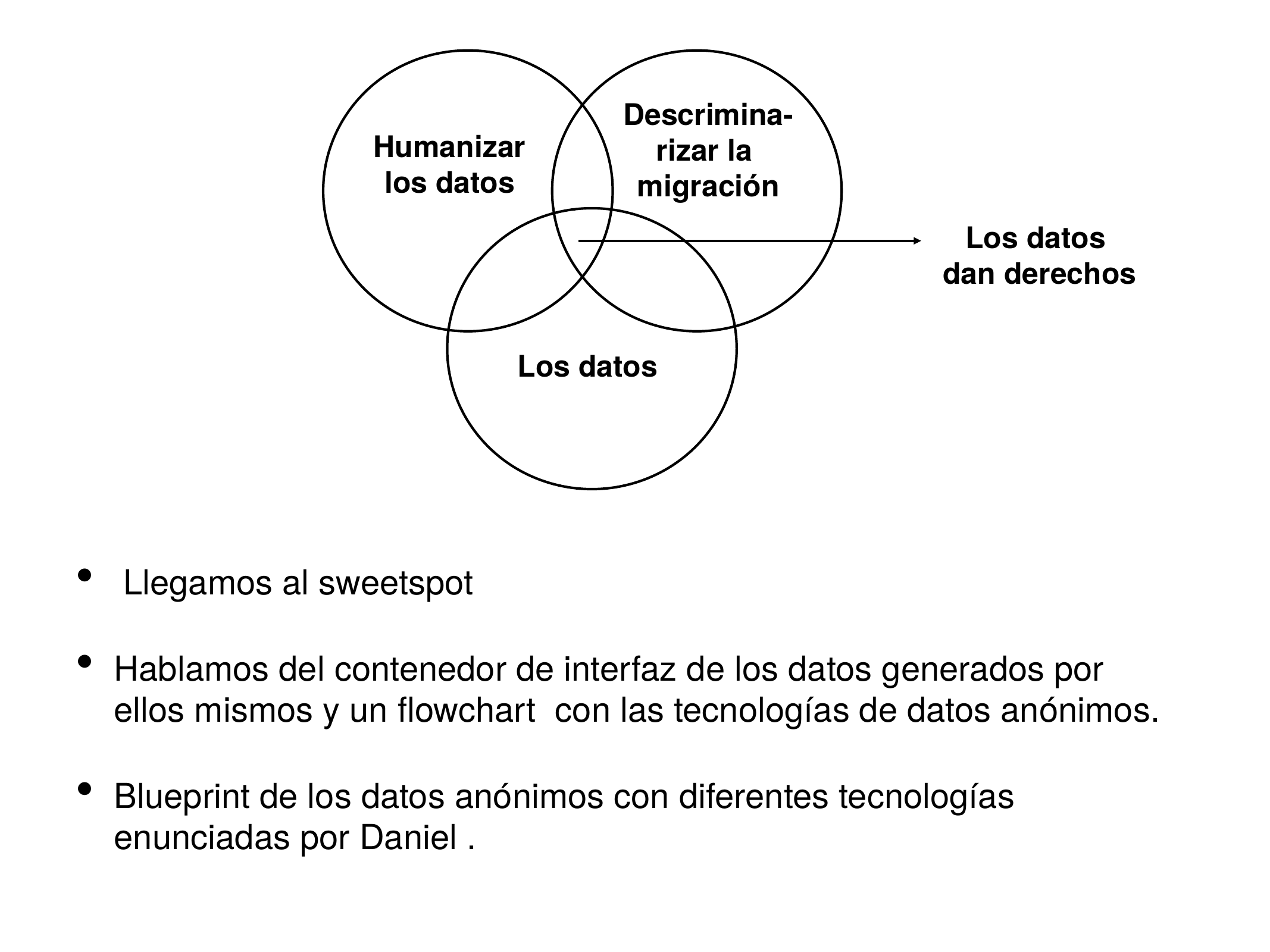

Descrimina-
rizar la
migración
Humanizar
los datos

Los datos
dan derechos

Los datos
 Llegamos al sweetspot
Hablamos del contenedor de interfaz de los datos generados por ellos mismos y un flowchart  con las tecnologías de datos anónimos.
Blueprint de los datos anónimos con diferentes tecnologías enunciadas por Daniel .